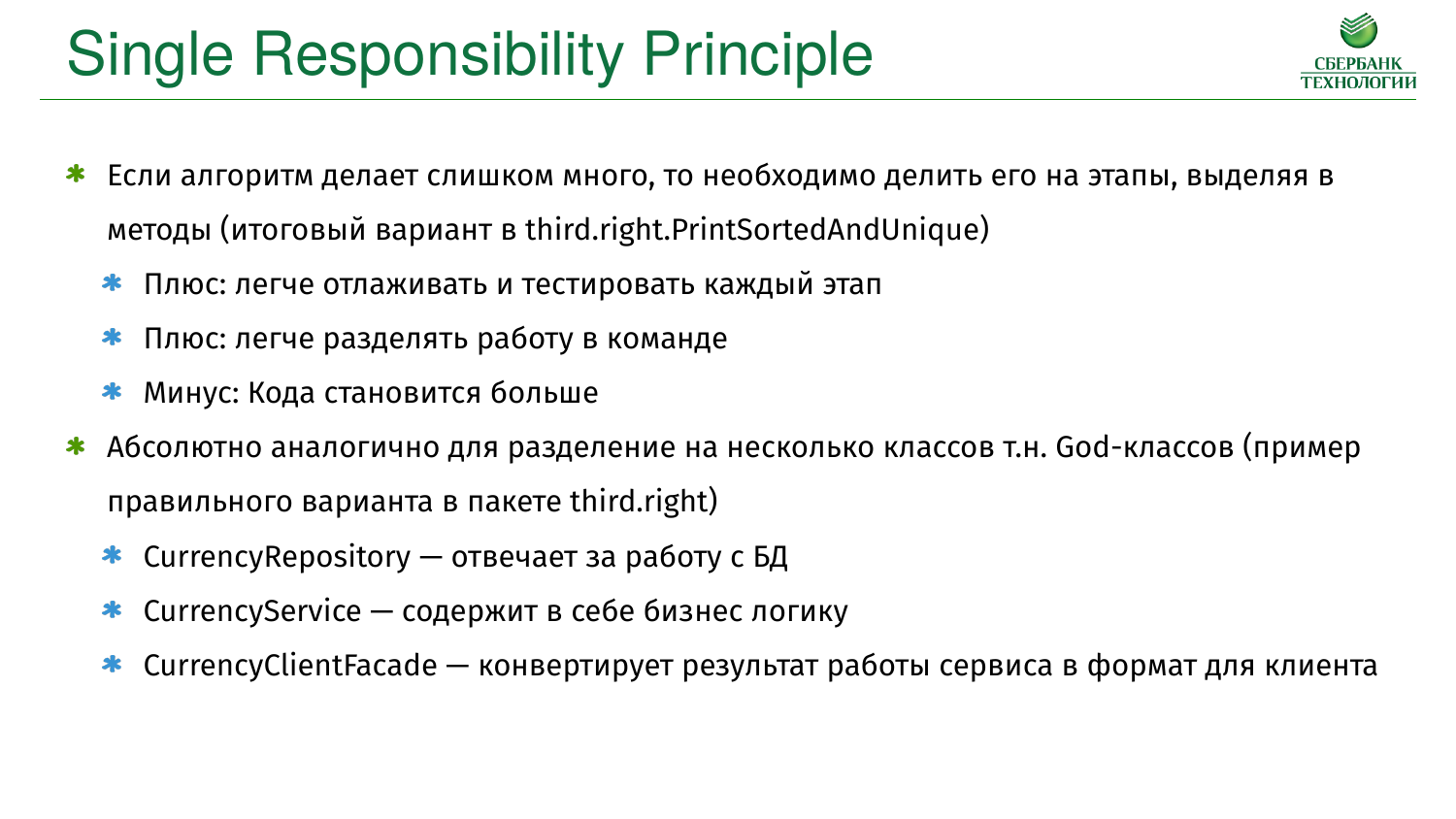

Single Responsibility Principle
Если алгоритм делает слишком много, то необходимо делить его на этапы, выделяя в методы (итоговый вариант в third.right.PrintSortedAndUnique)
Плюс: легче отлаживать и тестировать каждый этап
Плюс: легче разделять работу в команде
Минус: Кода становится больше
Абсолютно аналогично для разделение на несколько классов т.н. God-классов (пример правильного варианта в пакете third.right)
CurrencyRepository — отвечает за работу с БД
CurrencyService — содержит в себе бизнес логику
CurrencyClientFacade — конвертирует результат работы сервиса в формат для клиента